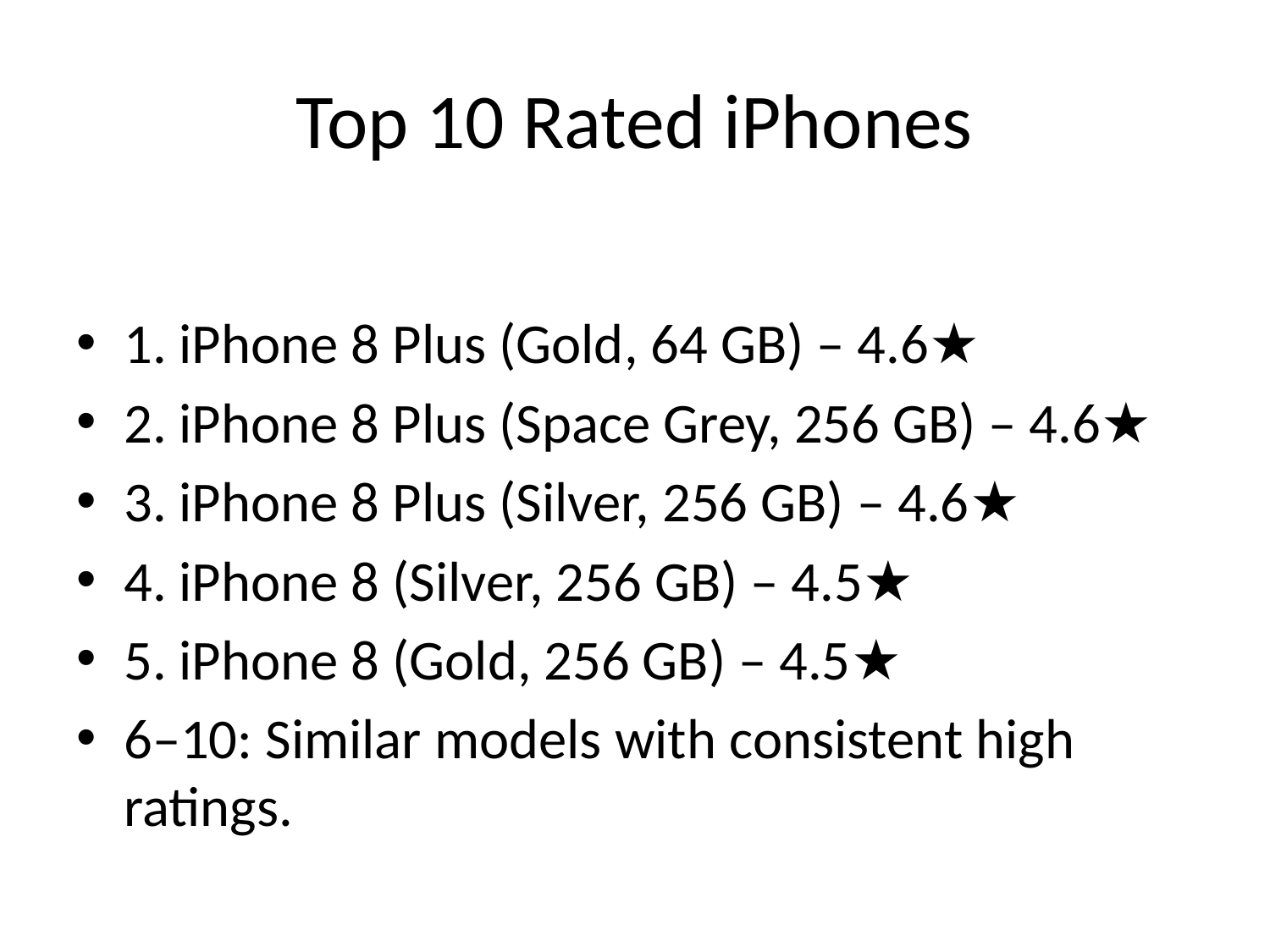

# Top 10 Rated iPhones

1. iPhone 8 Plus (Gold, 64 GB) – 4.6★
2. iPhone 8 Plus (Space Grey, 256 GB) – 4.6★
3. iPhone 8 Plus (Silver, 256 GB) – 4.6★
4. iPhone 8 (Silver, 256 GB) – 4.5★
5. iPhone 8 (Gold, 256 GB) – 4.5★
6–10: Similar models with consistent high ratings.